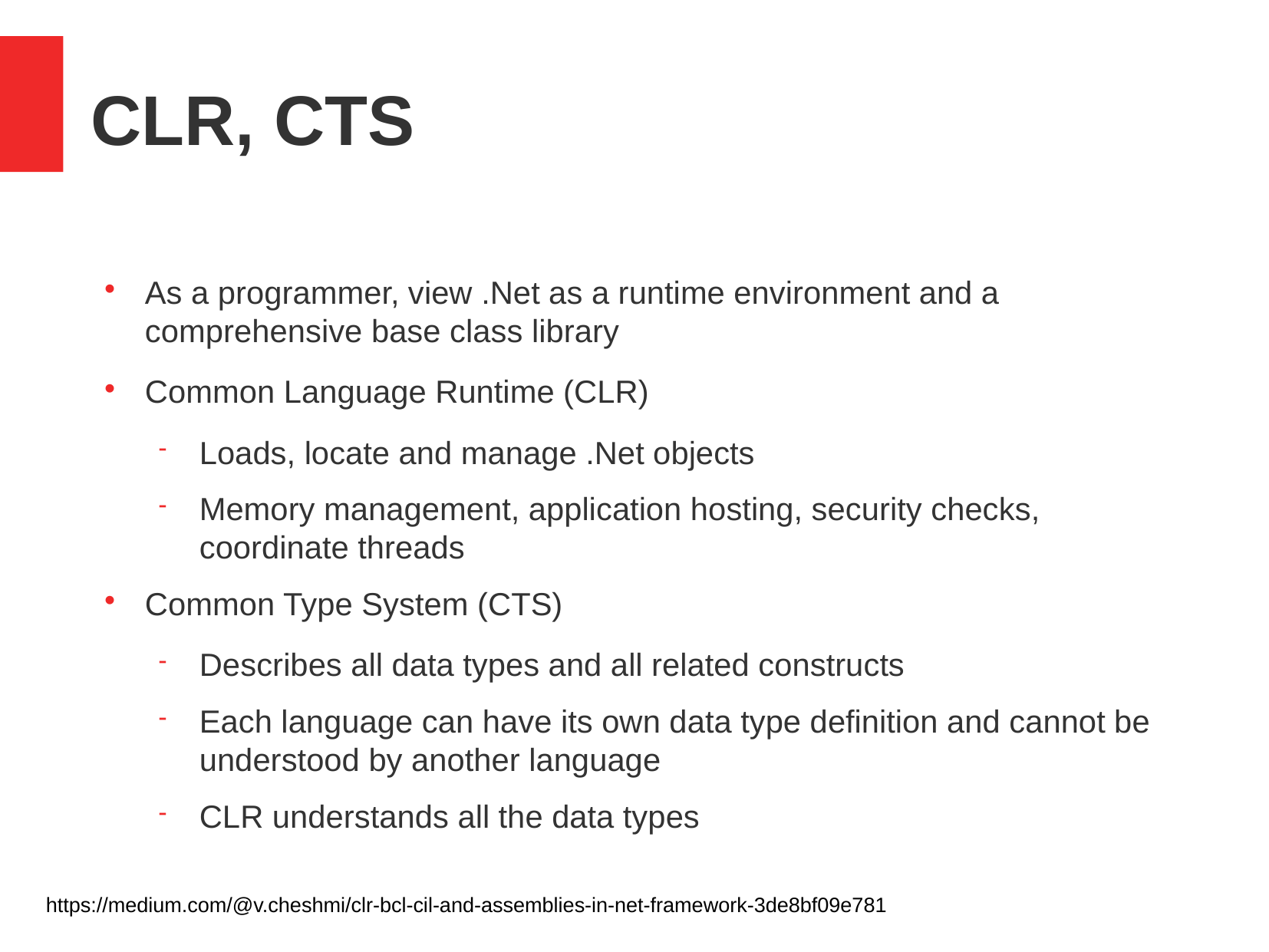

CLR, CTS
As a programmer, view .Net as a runtime environment and a comprehensive base class library
Common Language Runtime (CLR)
Loads, locate and manage .Net objects
Memory management, application hosting, security checks, coordinate threads
Common Type System (CTS)
Describes all data types and all related constructs
Each language can have its own data type definition and cannot be understood by another language
CLR understands all the data types
https://medium.com/@v.cheshmi/clr-bcl-cil-and-assemblies-in-net-framework-3de8bf09e781